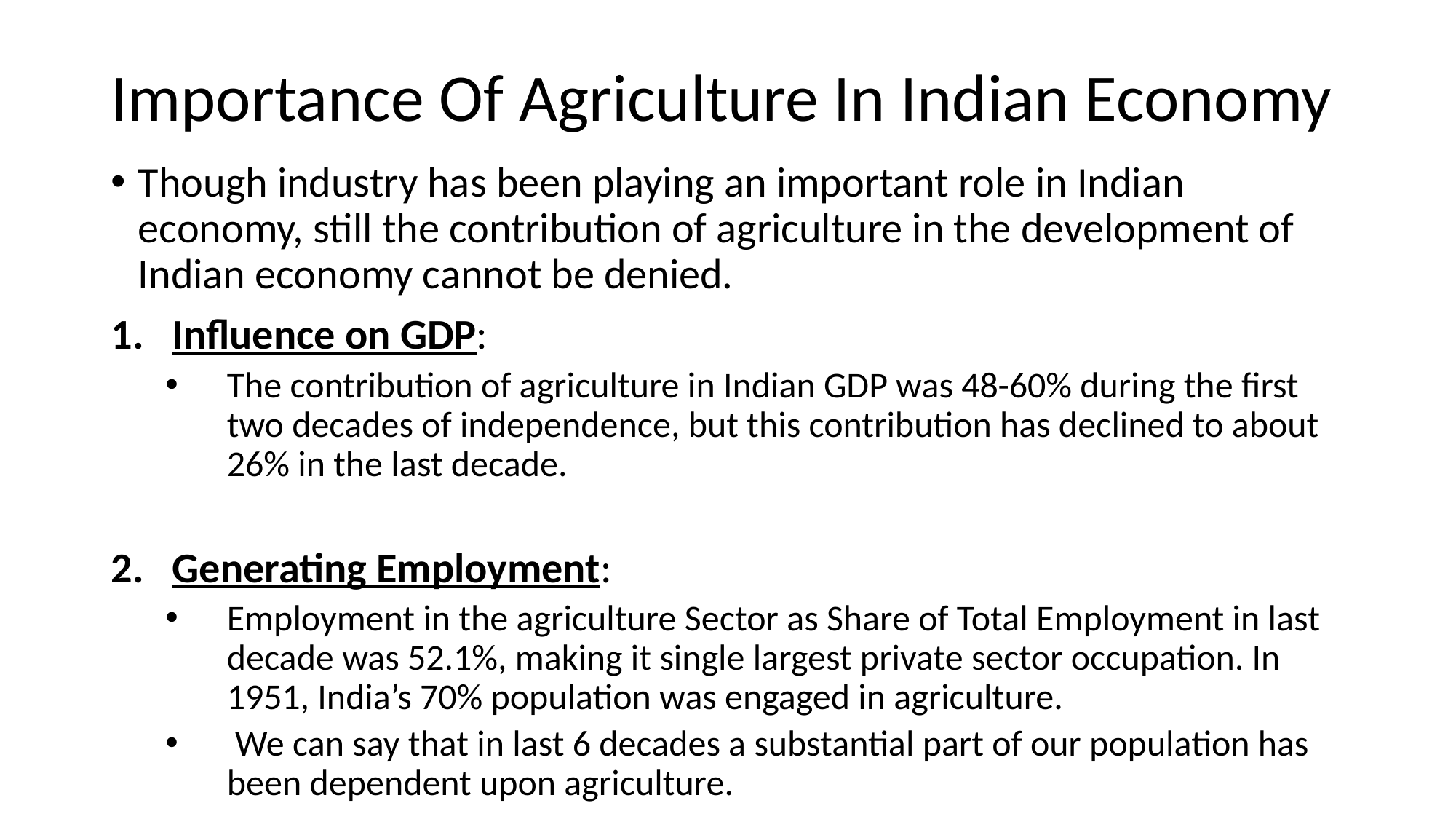

# Importance Of Agriculture In Indian Economy
Though industry has been playing an important role in Indian economy, still the contribution of agriculture in the development of Indian economy cannot be denied.
Influence on GDP:
The contribution of agriculture in Indian GDP was 48-60% during the first two decades of independence, but this contribution has declined to about 26% in the last decade.

Generating Employment:
Employment in the agriculture Sector as Share of Total Employment in last decade was 52.1%, making it single largest private sector occupation. In 1951, India’s 70% population was engaged in agriculture.
 We can say that in last 6 decades a substantial part of our population has been dependent upon agriculture.